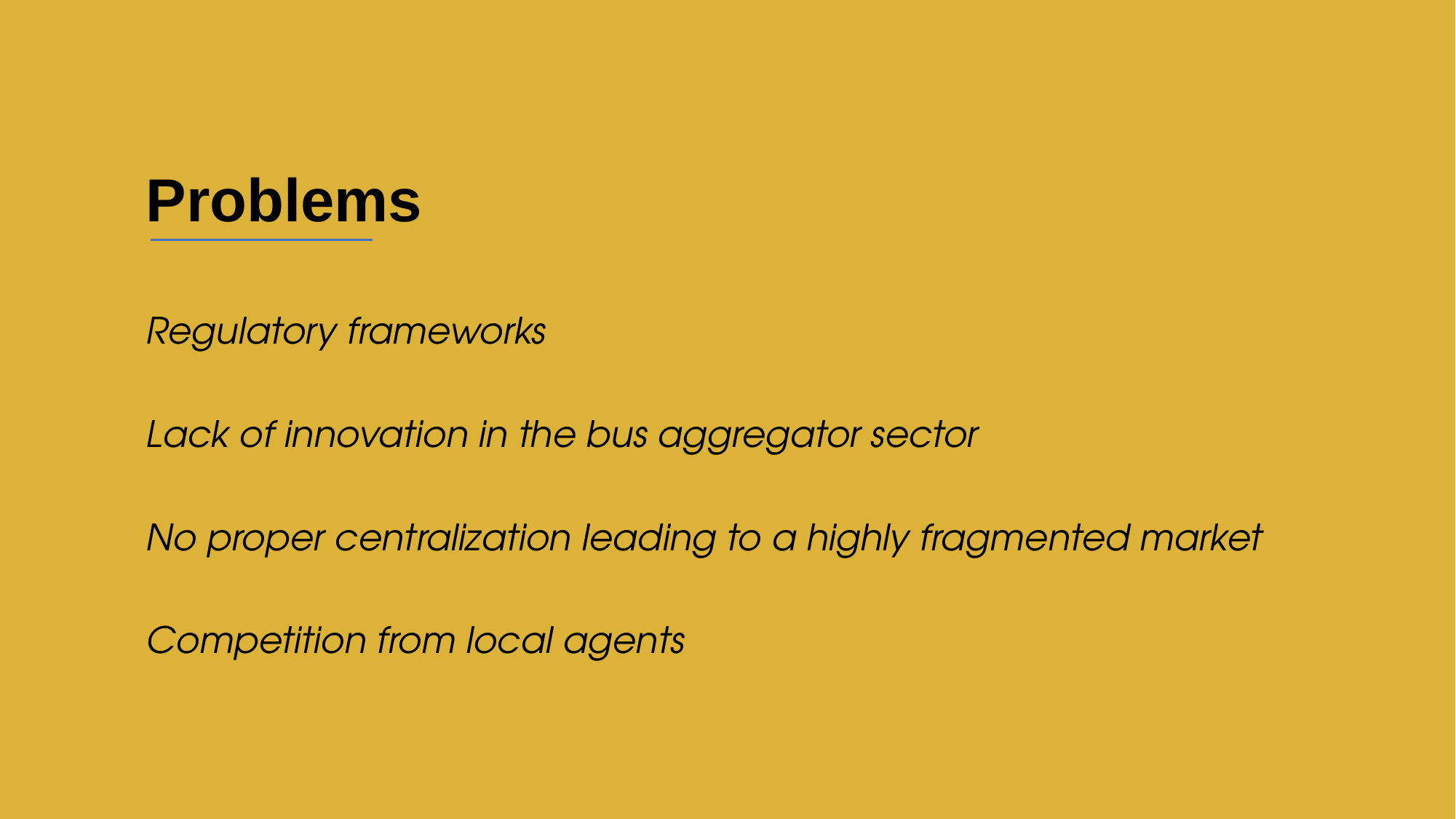

Problems
Regulatory frameworks
Lack of innovation in the bus aggregator sector
No proper centralization leading to a highly fragmented market
Competition from local agents